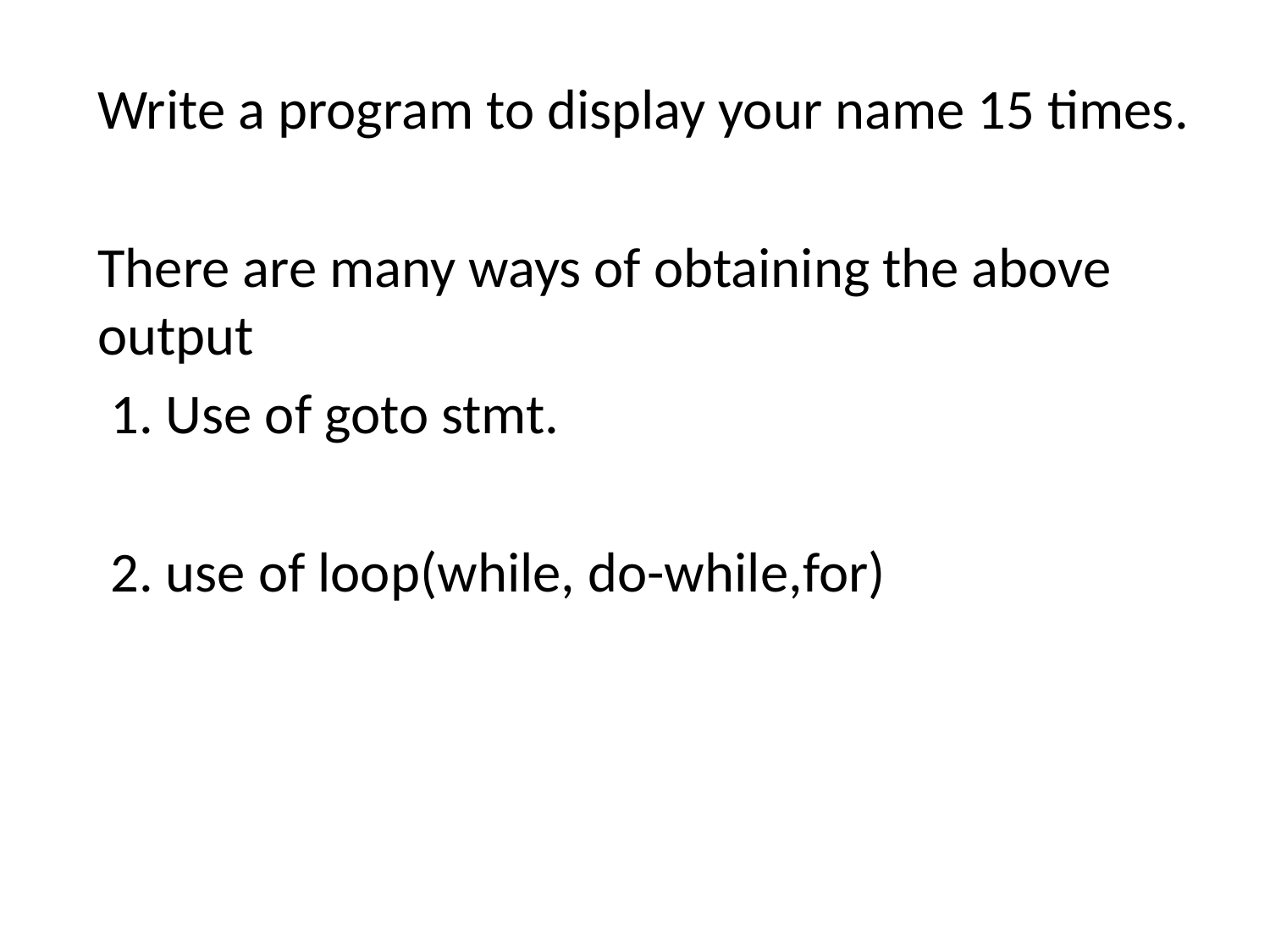

Write a program to display your name 15 times.

There are many ways of obtaining the above output
 1. Use of goto stmt.

 2. use of loop(while, do-while,for)